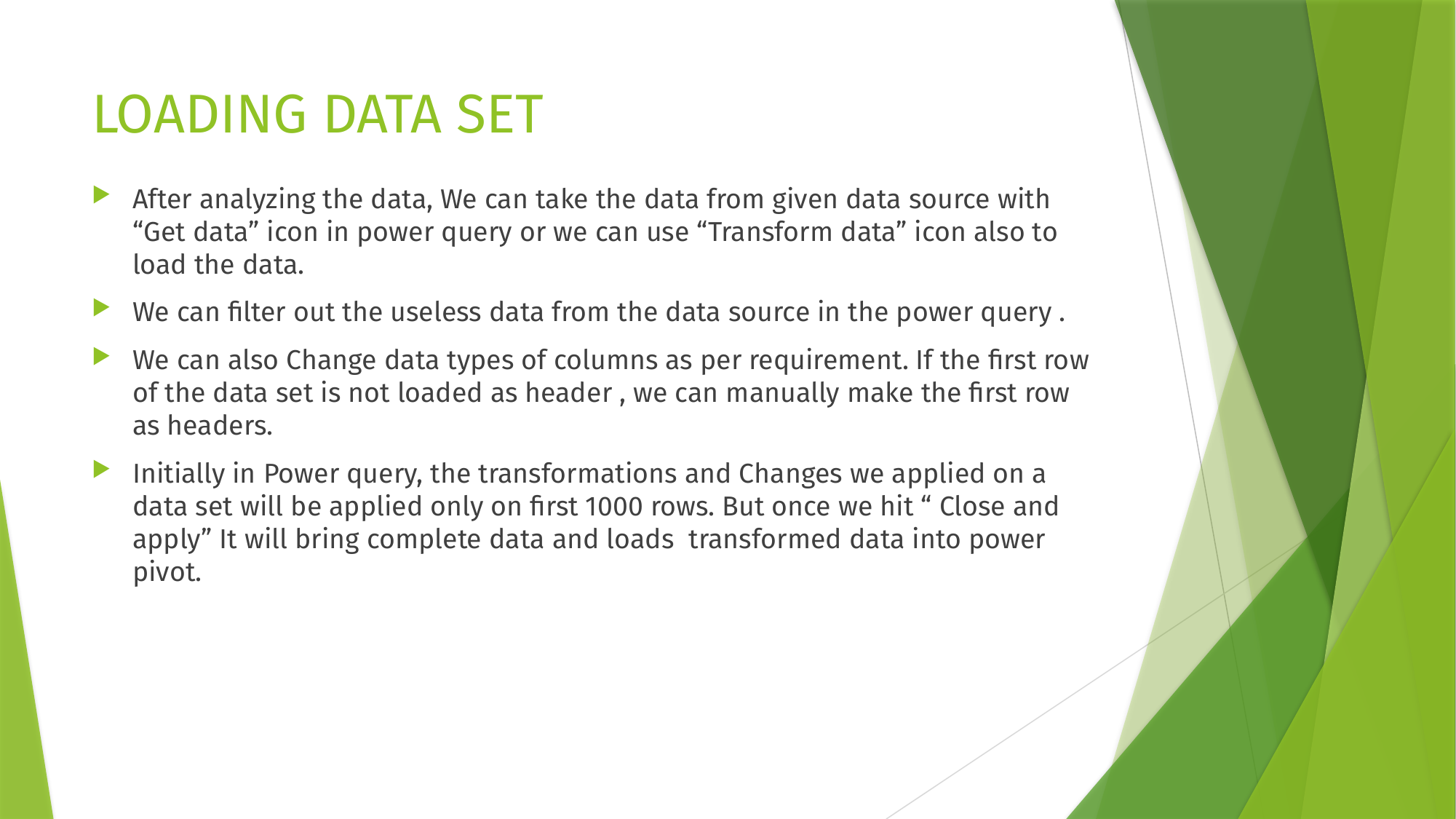

# LOADING DATA SET
After analyzing the data, We can take the data from given data source with “Get data” icon in power query or we can use “Transform data” icon also to load the data.
We can filter out the useless data from the data source in the power query .
We can also Change data types of columns as per requirement. If the first row of the data set is not loaded as header , we can manually make the first row as headers.
Initially in Power query, the transformations and Changes we applied on a data set will be applied only on first 1000 rows. But once we hit “ Close and apply” It will bring complete data and loads  transformed data into power pivot.